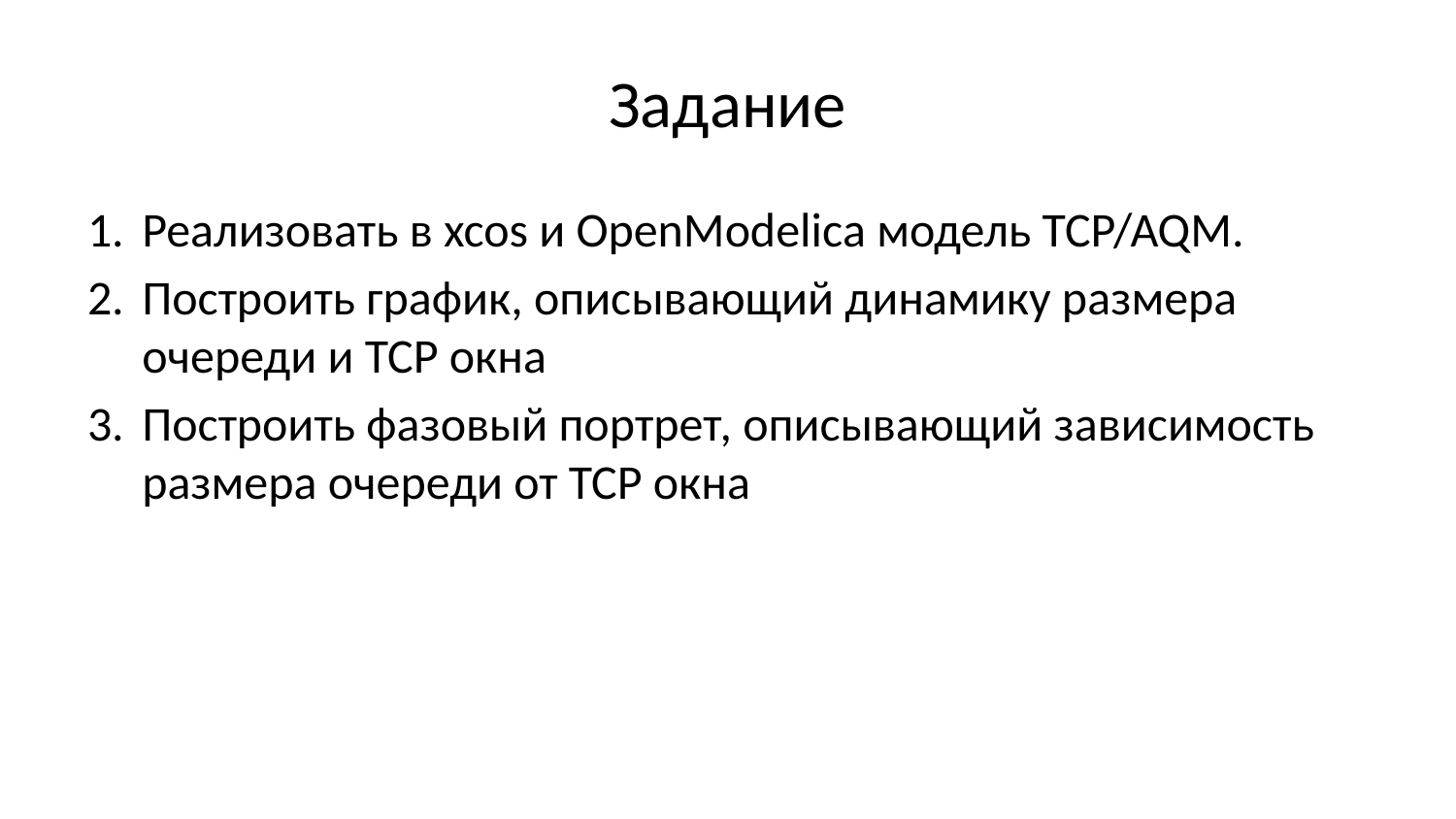

# Задание
Реализовать в xcos и OpenModelica модель TCP/AQM.
Построить график, описывающий динамику размера очереди и TCP окна
Построить фазовый портрет, описывающий зависимость размера очереди от TCP окна